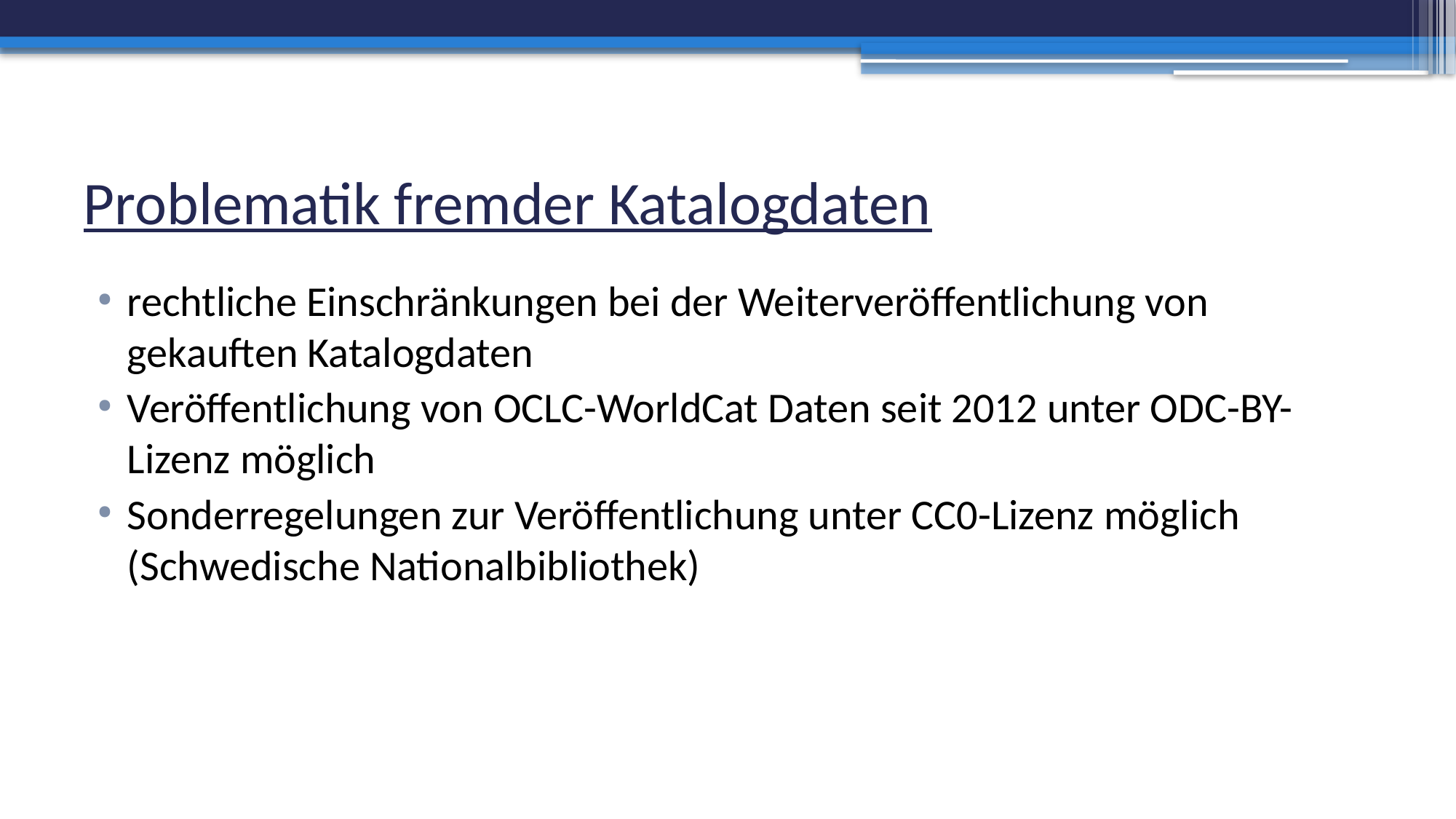

# Problematik fremder Katalogdaten
rechtliche Einschränkungen bei der Weiterveröffentlichung von gekauften Katalogdaten
Veröffentlichung von OCLC-WorldCat Daten seit 2012 unter ODC-BY-Lizenz möglich
Sonderregelungen zur Veröffentlichung unter CC0-Lizenz möglich (Schwedische Nationalbibliothek)